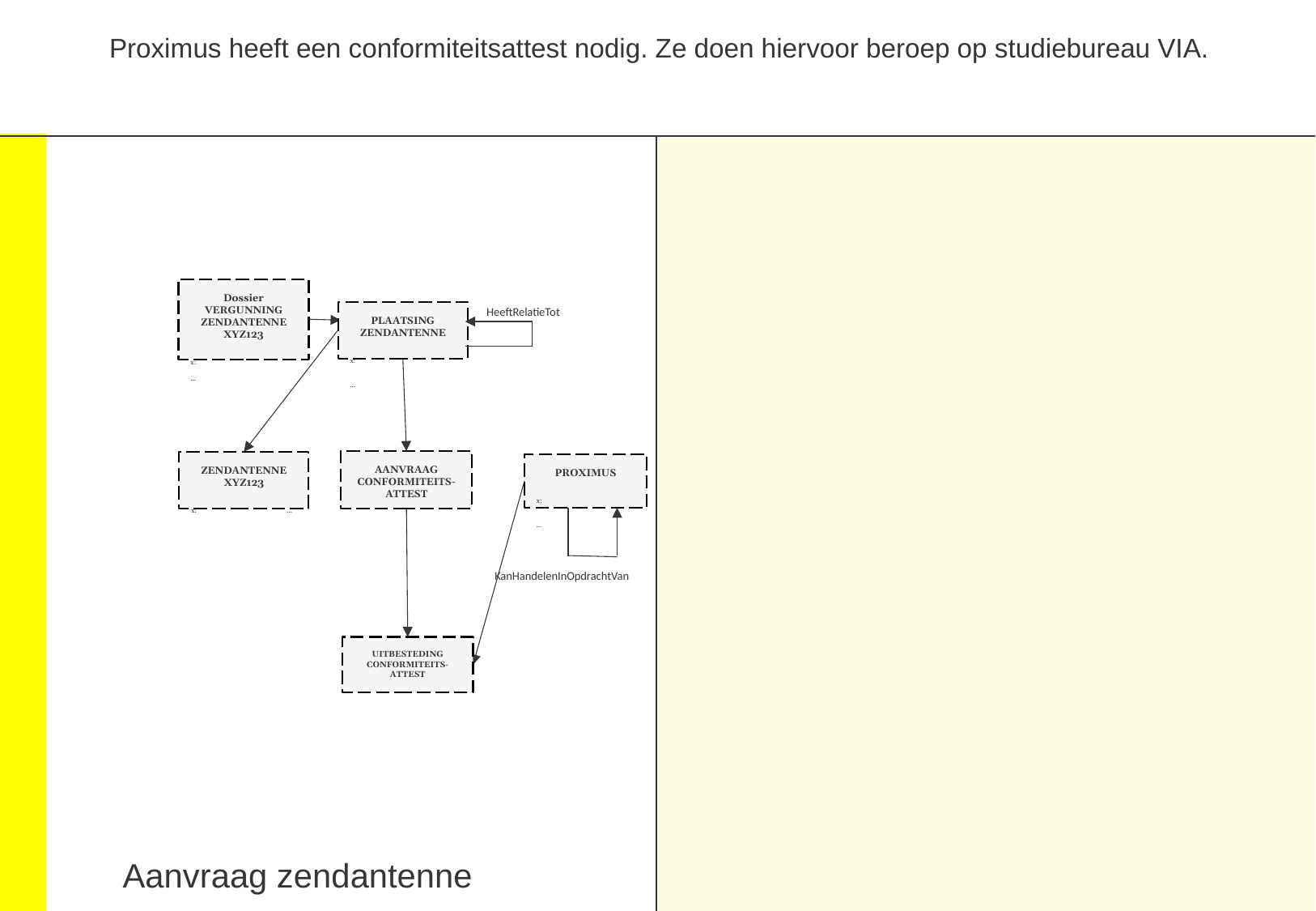

Proximus heeft een conformiteitsattest nodig. Ze doen hiervoor beroep op studiebureau VIA.

Dossier VERGUNNING ZENDANTENNE XYZ123

x:	...
HeeftRelatieTot
PLAATSING ZENDANTENNE

x:		...
AANVRAAG CONFORMITEITS-ATTEST
ZENDANTENNE
XYZ123

x:	...
PROXIMUS

x:		...
KanHandelenInOpdrachtVan
UITBESTEDING CONFORMITEITS-ATTEST
Aanvraag zendantenne